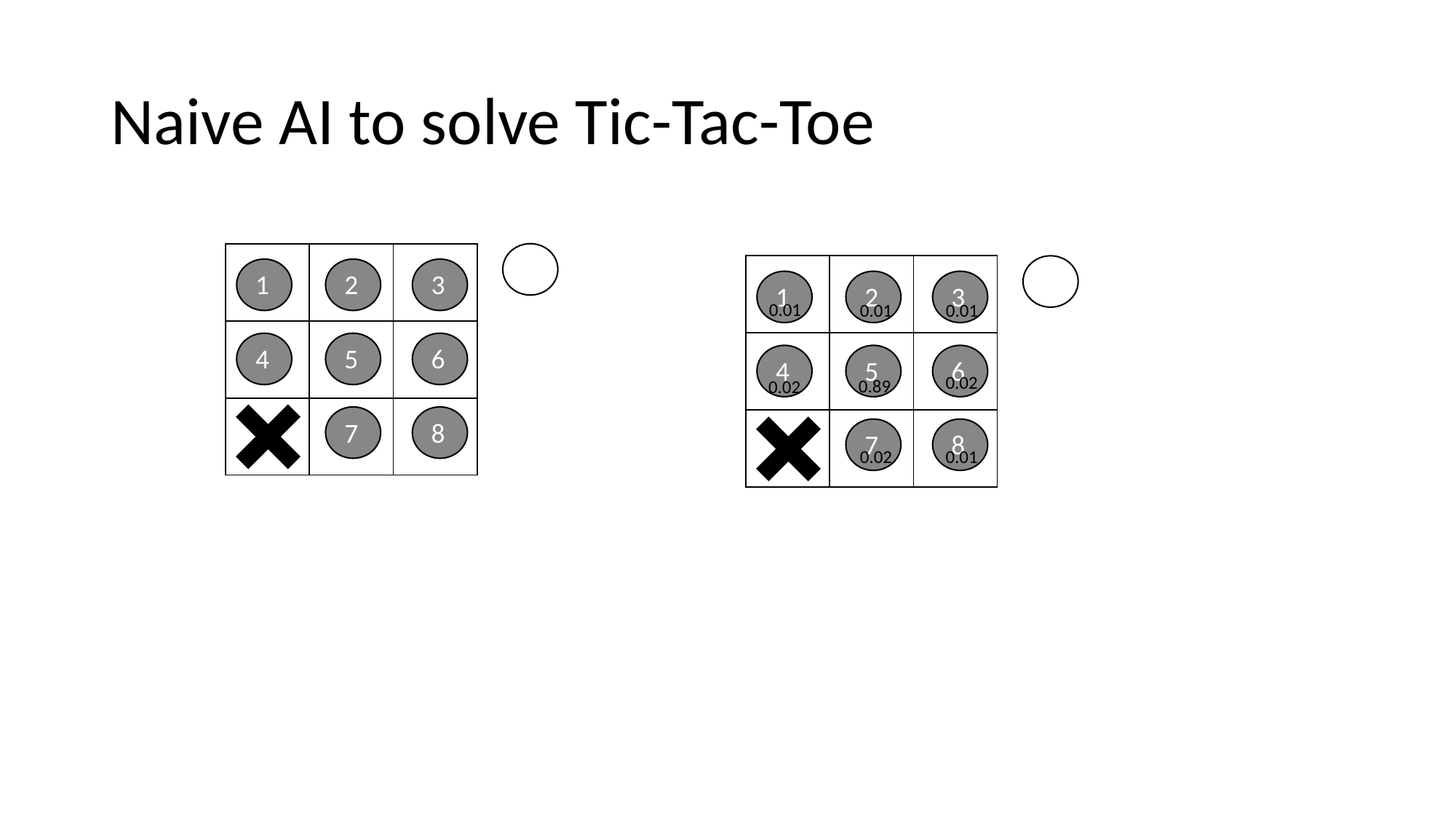

# Naive AI to solve Tic-Tac-Toe
|  |  |  |
| --- | --- | --- |
|  |  |  |
|  |  |  |

|  |  |  |
| --- | --- | --- |
|  |  |  |
|  |  |  |

1

2

3

1

2

3
0.01
0.01
0.01

4

5

6

4

5

6
0.02
0.89
0.02

7

8

7

8
0.01
0.02